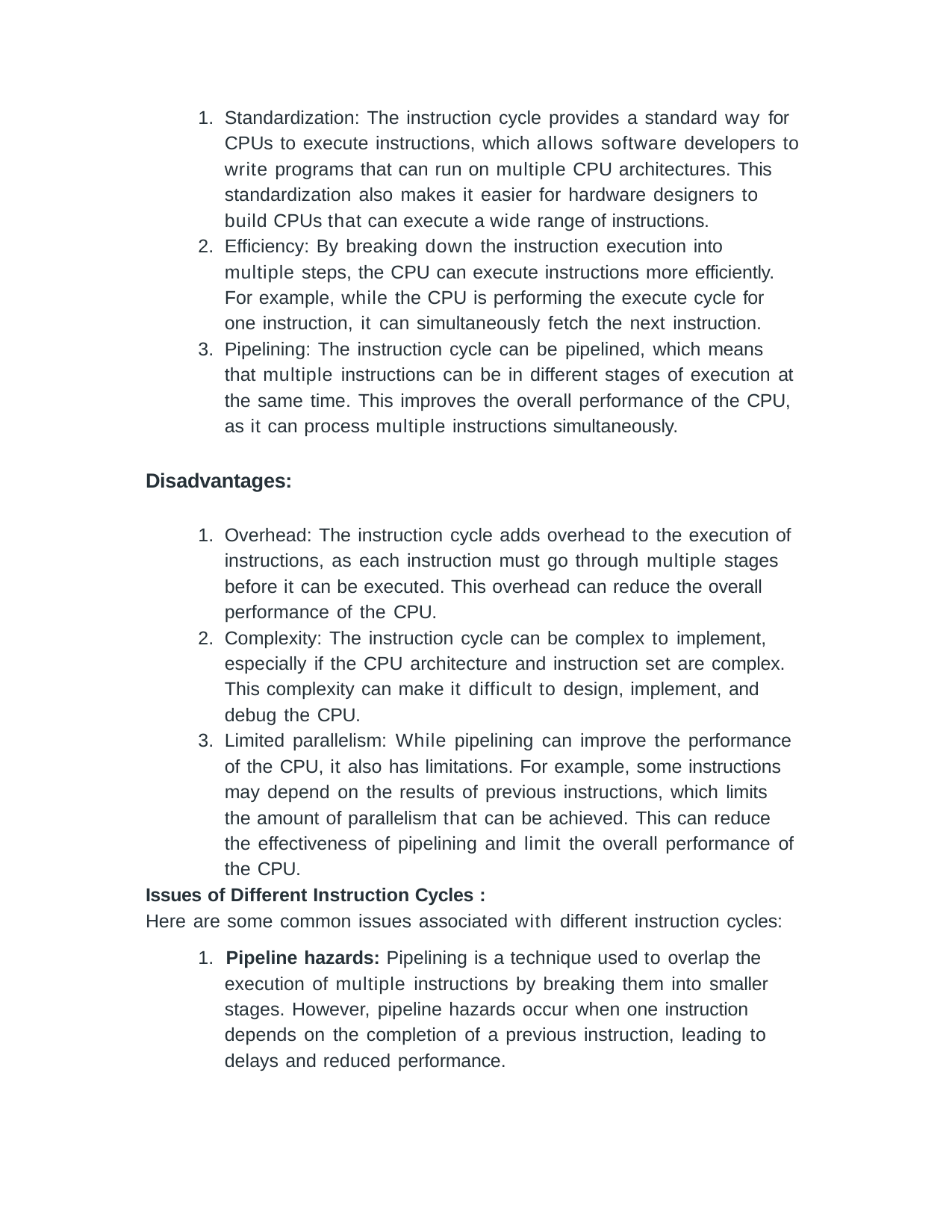

Standardization: The instruction cycle provides a standard way for CPUs to execute instructions, which allows software developers to write programs that can run on multiple CPU architectures. This standardization also makes it easier for hardware designers to build CPUs that can execute a wide range of instructions.
Efficiency: By breaking down the instruction execution into multiple steps, the CPU can execute instructions more efficiently. For example, while the CPU is performing the execute cycle for one instruction, it can simultaneously fetch the next instruction.
Pipelining: The instruction cycle can be pipelined, which means that multiple instructions can be in different stages of execution at the same time. This improves the overall performance of the CPU, as it can process multiple instructions simultaneously.

Disadvantages:

Overhead: The instruction cycle adds overhead to the execution of instructions, as each instruction must go through multiple stages before it can be executed. This overhead can reduce the overall performance of the CPU.
Complexity: The instruction cycle can be complex to implement, especially if the CPU architecture and instruction set are complex. This complexity can make it difficult to design, implement, and debug the CPU.
Limited parallelism: While pipelining can improve the performance of the CPU, it also has limitations. For example, some instructions may depend on the results of previous instructions, which limits the amount of parallelism that can be achieved. This can reduce the effectiveness of pipelining and limit the overall performance of the CPU.
Issues of Different Instruction Cycles :
Here are some common issues associated with different instruction cycles:
1. Pipeline hazards: Pipelining is a technique used to overlap the execution of multiple instructions by breaking them into smaller stages. However, pipeline hazards occur when one instruction depends on the completion of a previous instruction, leading to delays and reduced performance.